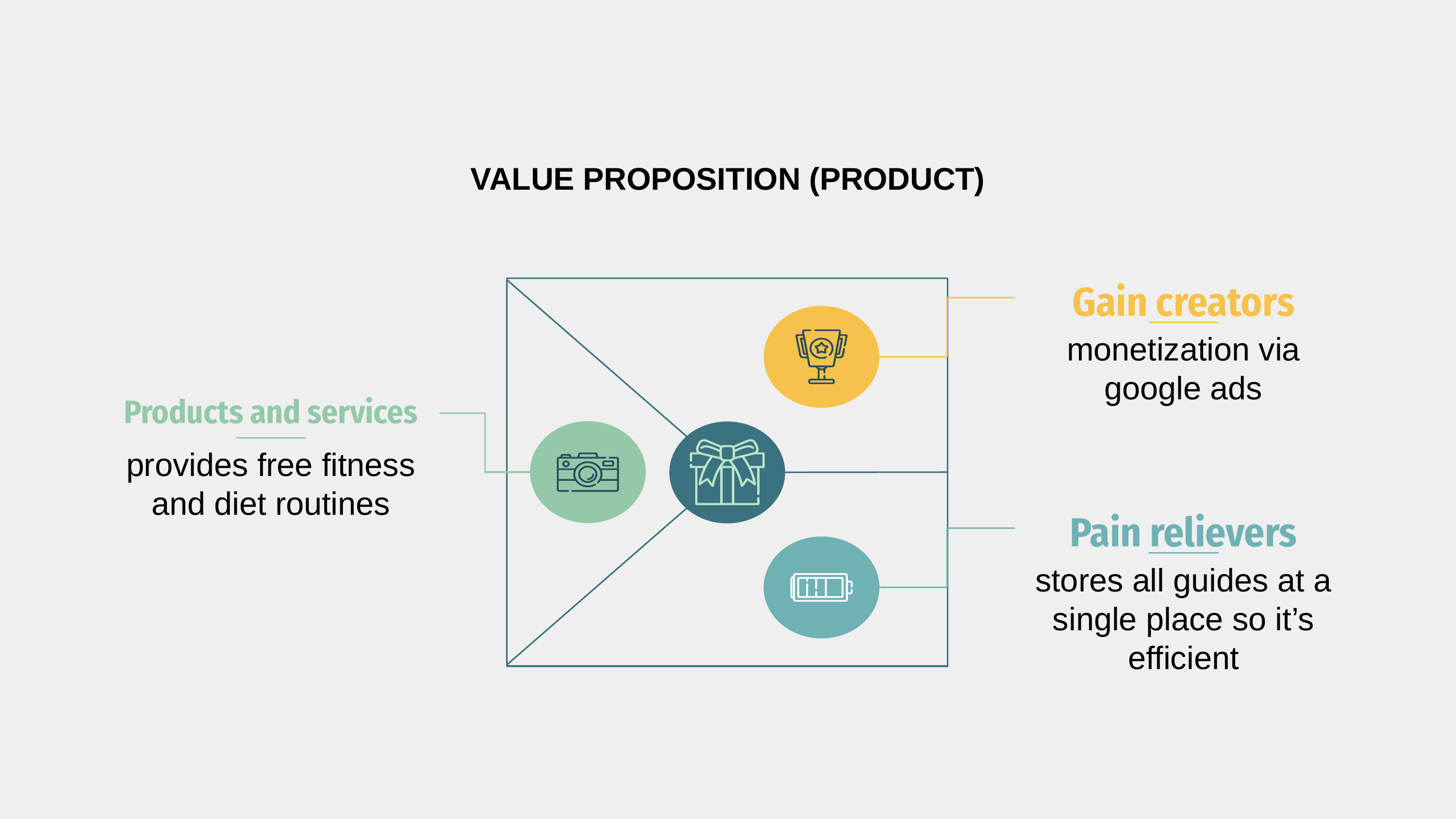

VALUE PROPOSITION (PRODUCT)
Gain creators

monetization via google ads

Products and services

provides free fitness and diet routines

Pain relievers

stores all guides at a single place so it’s efficient